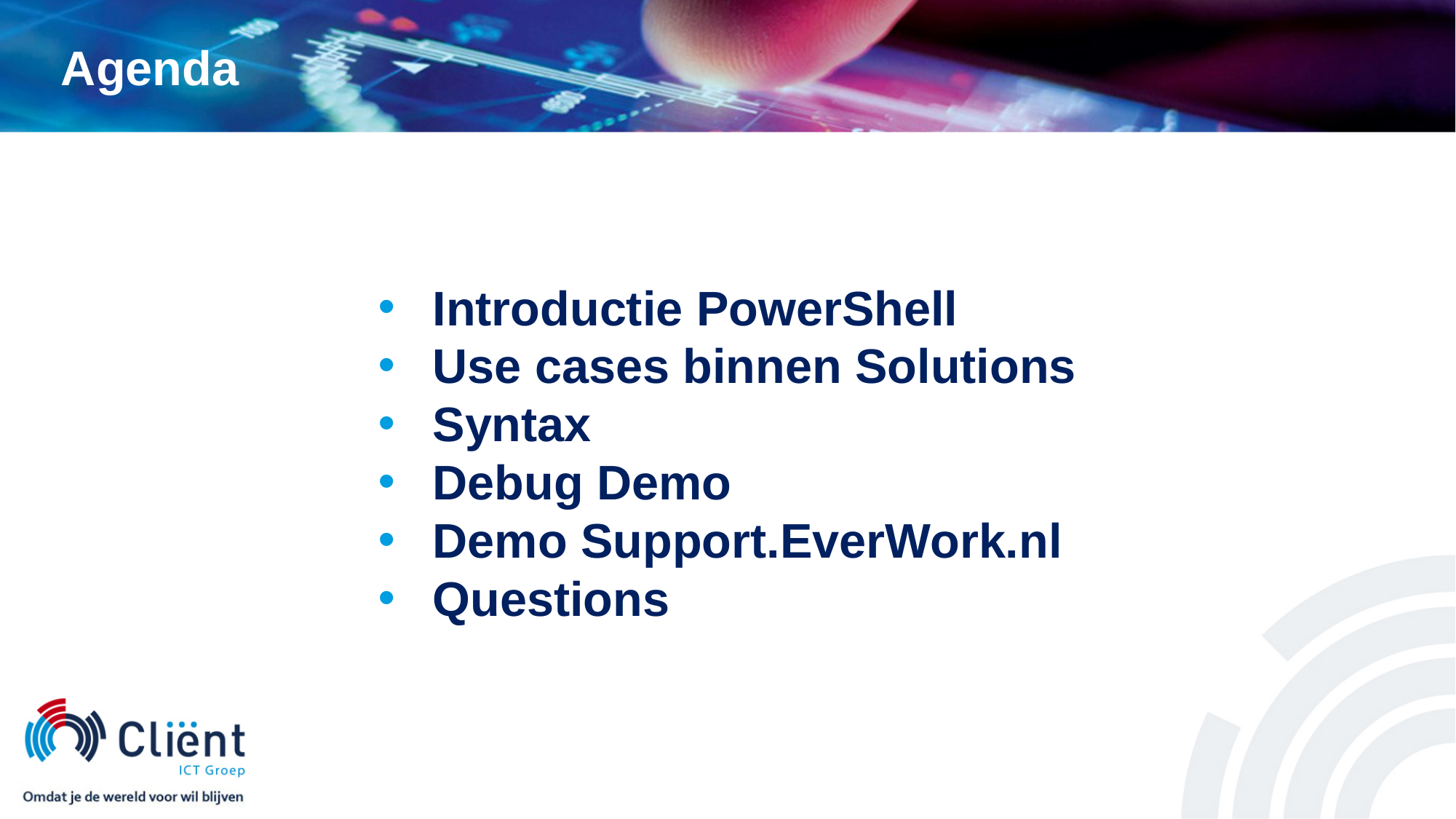

Agenda
Introductie PowerShell
Use cases binnen Solutions
Syntax
Debug Demo
Demo Support.EverWork.nl
Questions